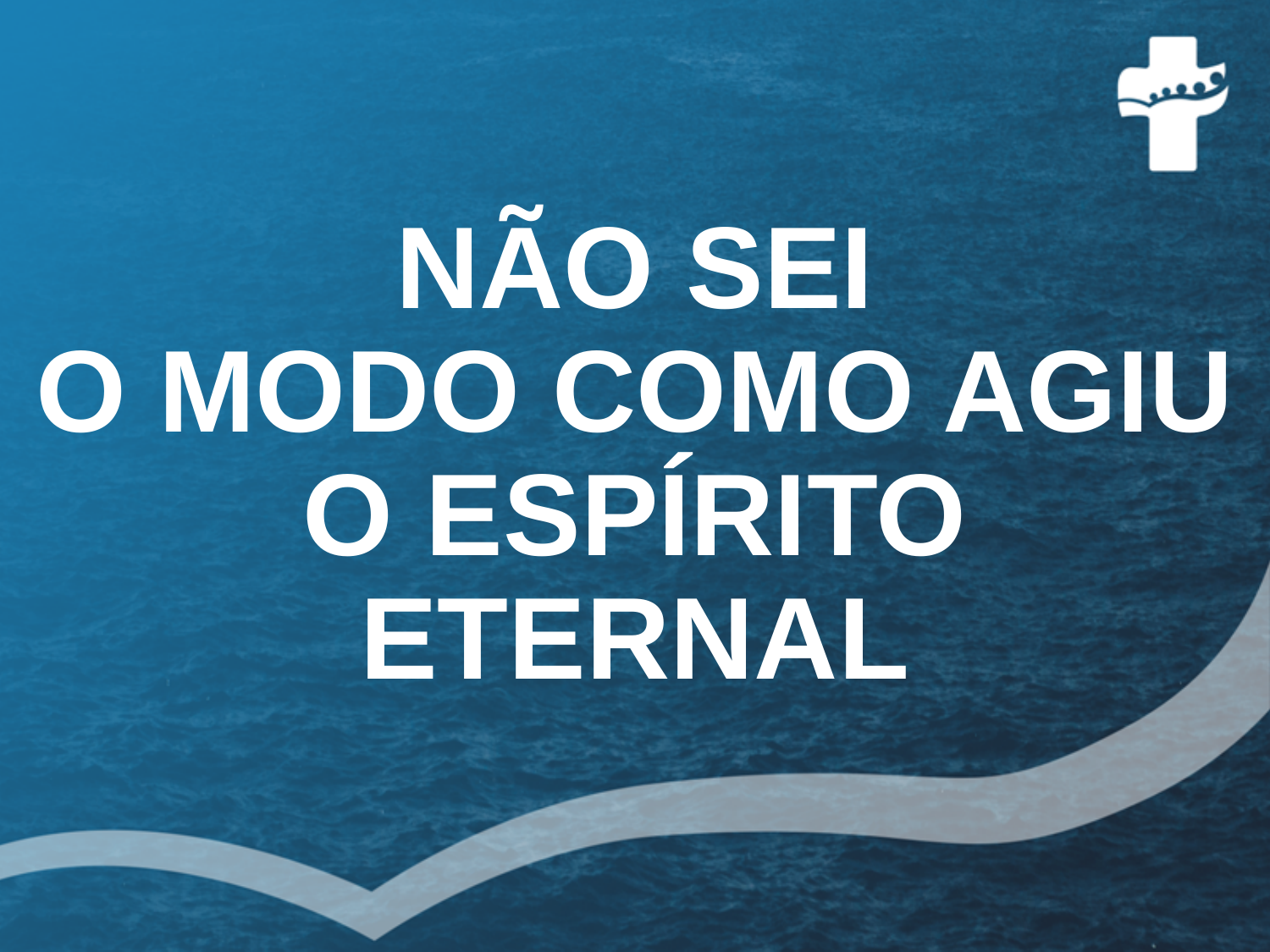

# NÃO SEI O MODO COMO AGIU O ESPÍRITO ETERNAL